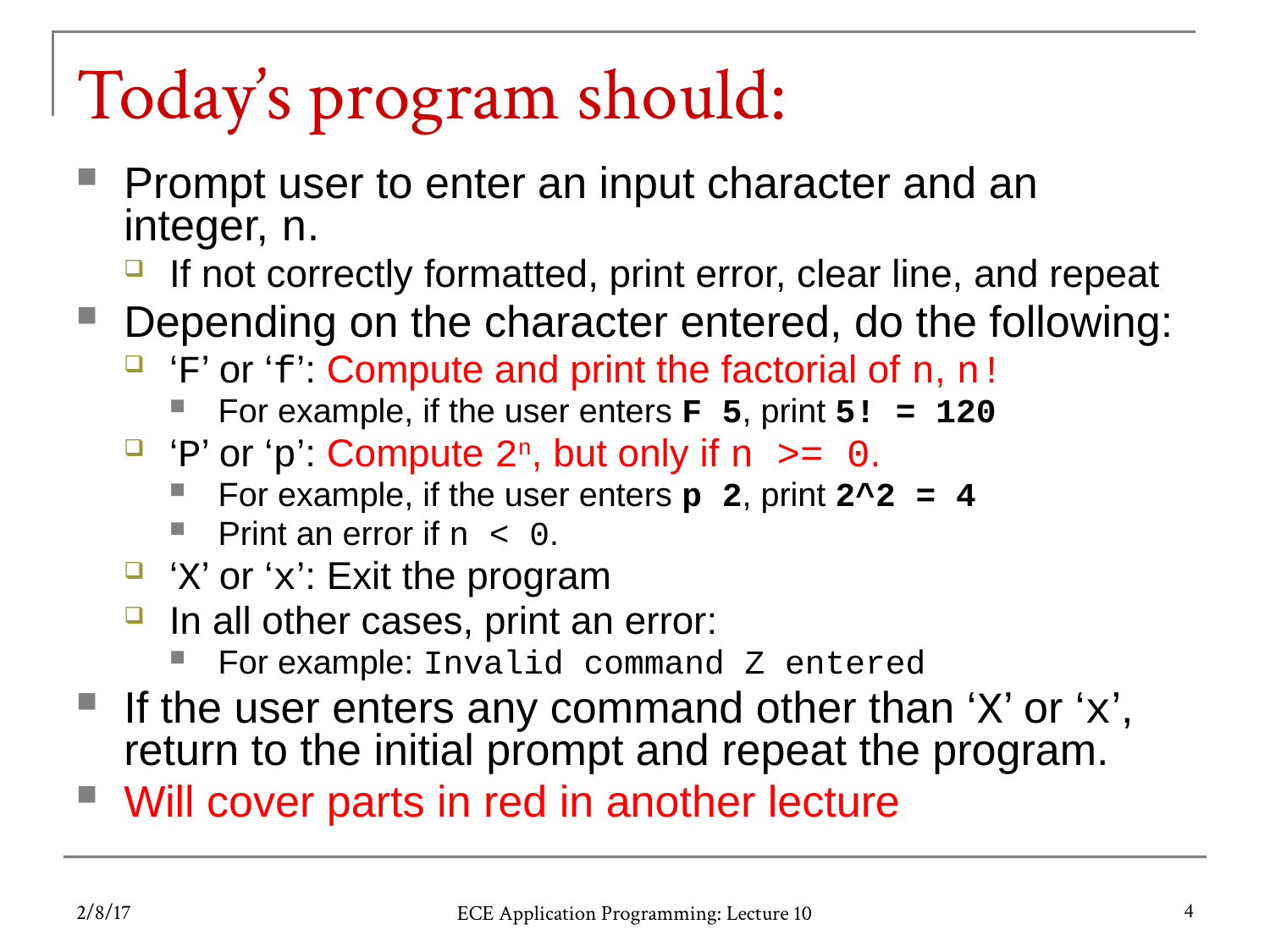

# Today’s program should:
Prompt user to enter an input character and an integer, n.
If not correctly formatted, print error, clear line, and repeat
Depending on the character entered, do the following:
‘F’ or ‘f’: Compute and print the factorial of n, n!
For example, if the user enters F 5, print 5! = 120
‘P’ or ‘p’: Compute 2n, but only if n >= 0.
For example, if the user enters p 2, print 2^2 = 4
Print an error if n < 0.
‘X’ or ‘x’: Exit the program
In all other cases, print an error:
For example: Invalid command Z entered
If the user enters any command other than ‘X’ or ‘x’, return to the initial prompt and repeat the program.
Will cover parts in red in another lecture
2/8/17
4
ECE Application Programming: Lecture 10